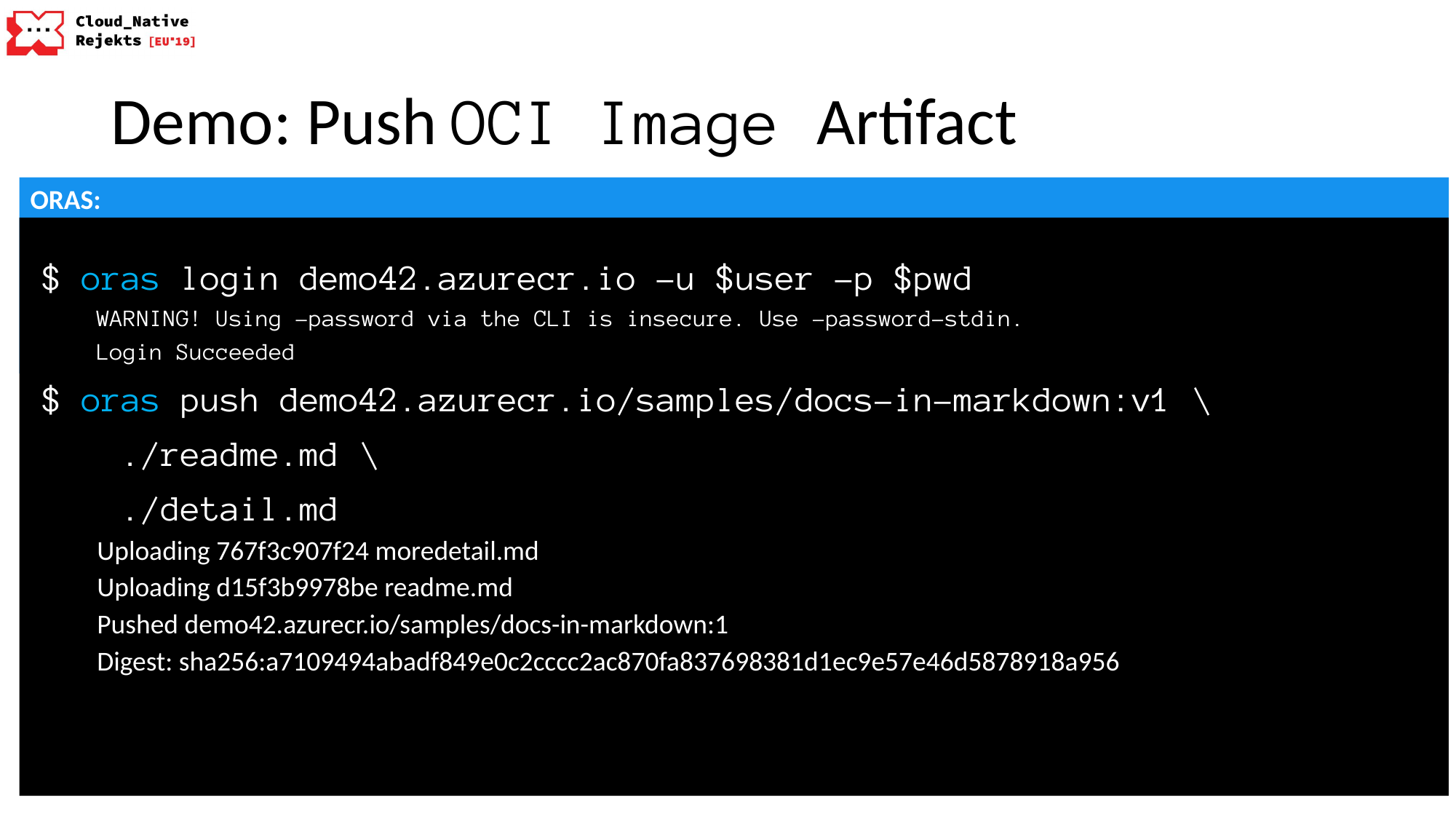

# Demo: Push OCI Image Artifact
ORAS:

$ oras login demo42.azurecr.io -u $user -p $pwd
WARNING! Using –password via the CLI is insecure. Use –password-stdin.
Login Succeeded
$ oras push demo42.azurecr.io/samples/docs-in-markdown:v1 \
    ./readme.md \
    ./detail.md
Uploading 767f3c907f24 moredetail.md
Uploading d15f3b9978be readme.md
Pushed demo42.azurecr.io/samples/docs-in-markdown:1
Digest: sha256:a7109494abadf849e0c2cccc2ac870fa837698381d1ec9e57e46d5878918a956